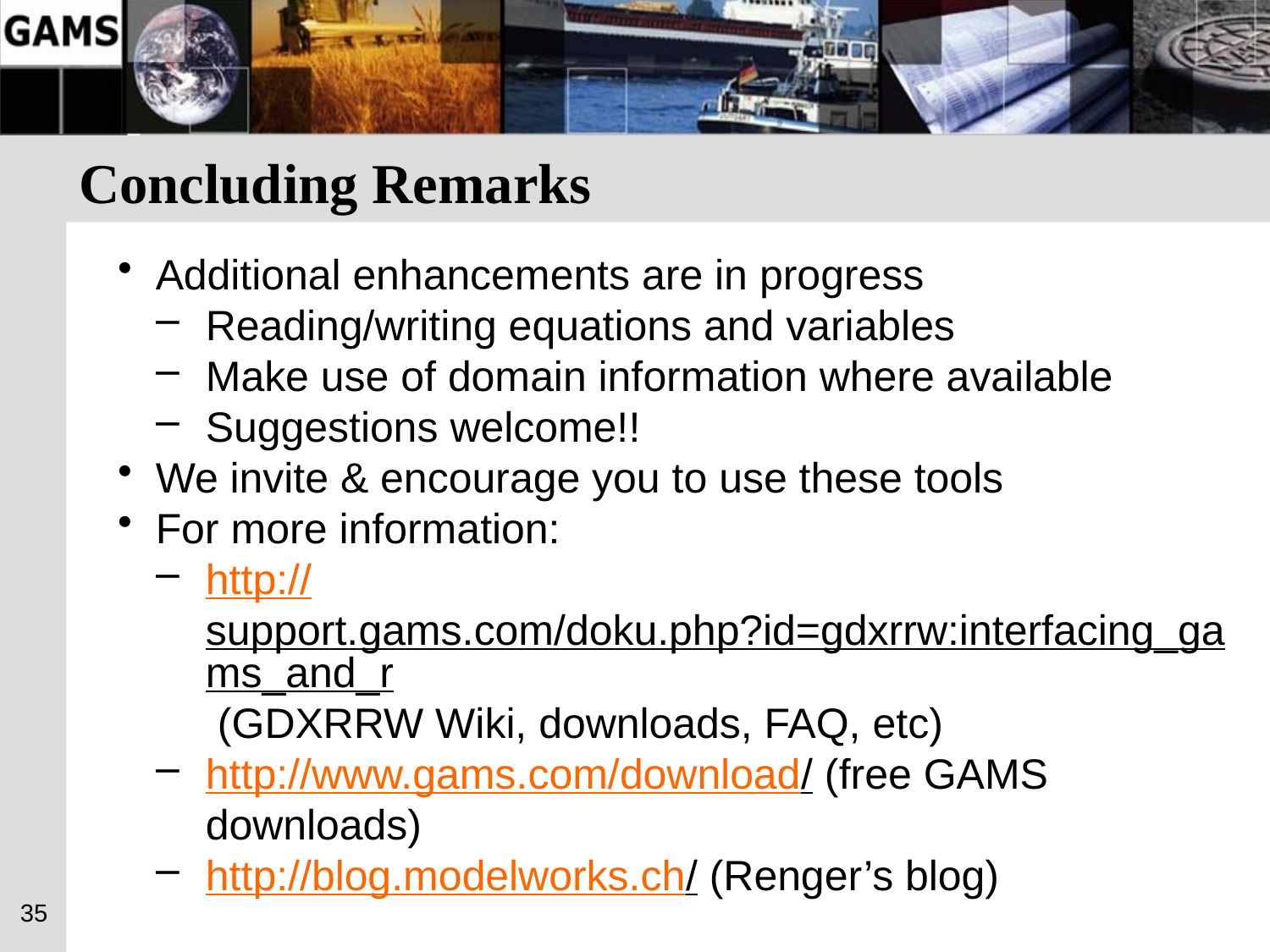

# Concluding Remarks
Additional enhancements are in progress
Reading/writing equations and variables
Make use of domain information where available
Suggestions welcome!!
We invite & encourage you to use these tools
For more information:
http://support.gams.com/doku.php?id=gdxrrw:interfacing_gams_and_r (GDXRRW Wiki, downloads, FAQ, etc)
http://www.gams.com/download/ (free GAMS downloads)
http://blog.modelworks.ch/ (Renger’s blog)

35